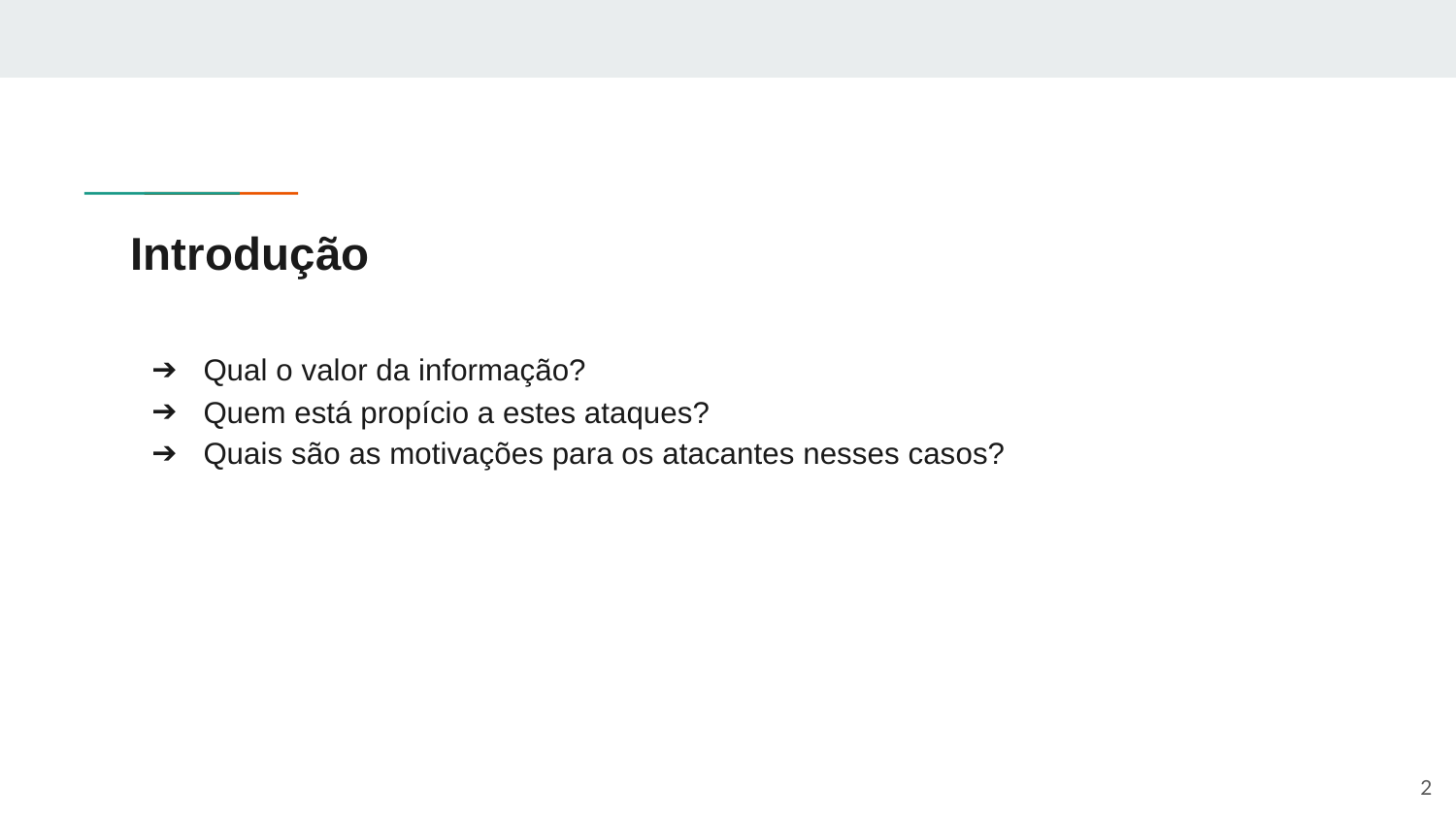

# Introdução
Qual o valor da informação?
Quem está propício a estes ataques?
Quais são as motivações para os atacantes nesses casos?

2